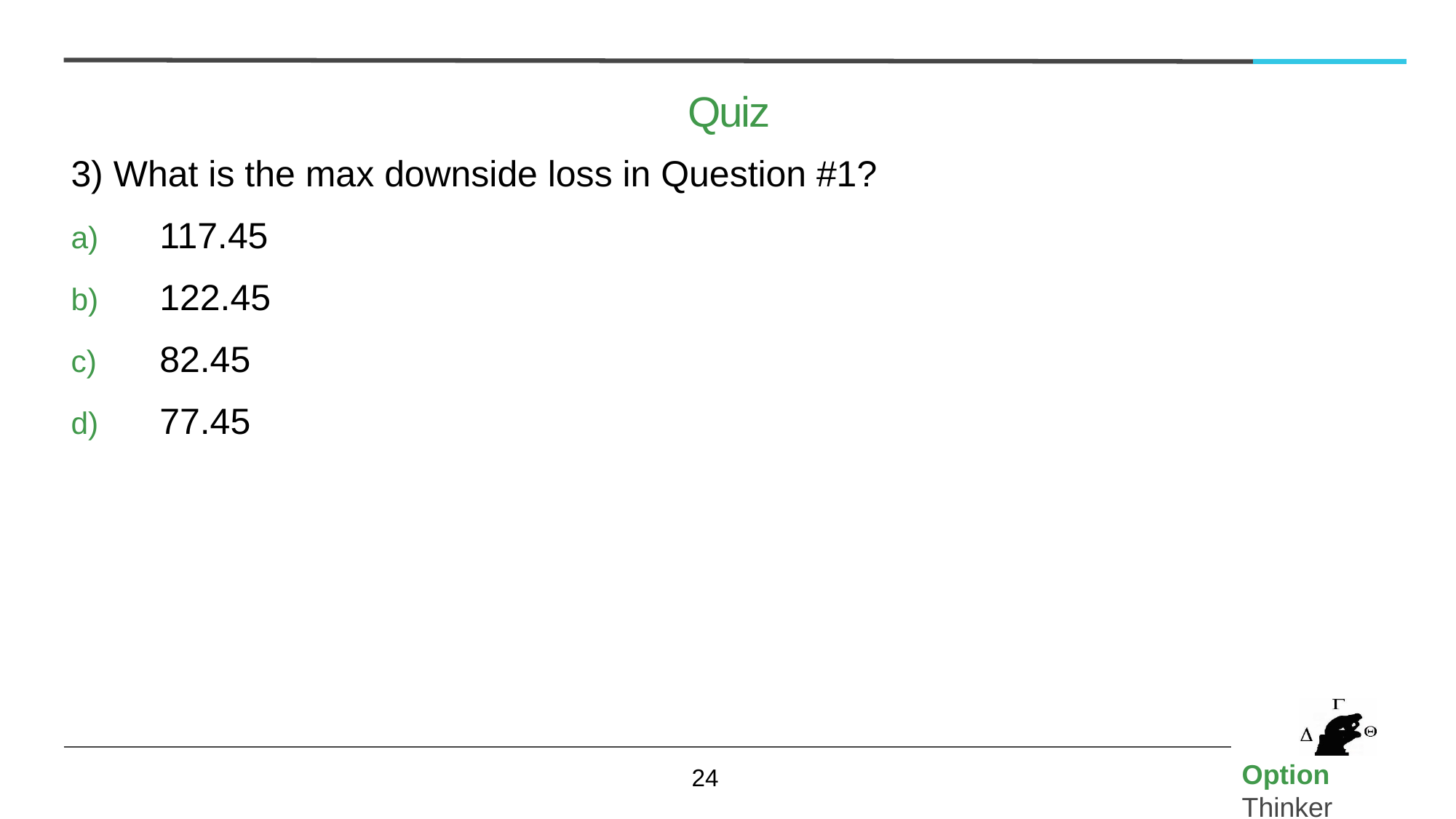

# Quiz
3) What is the max downside loss in Question #1?
117.45
122.45
82.45
77.45